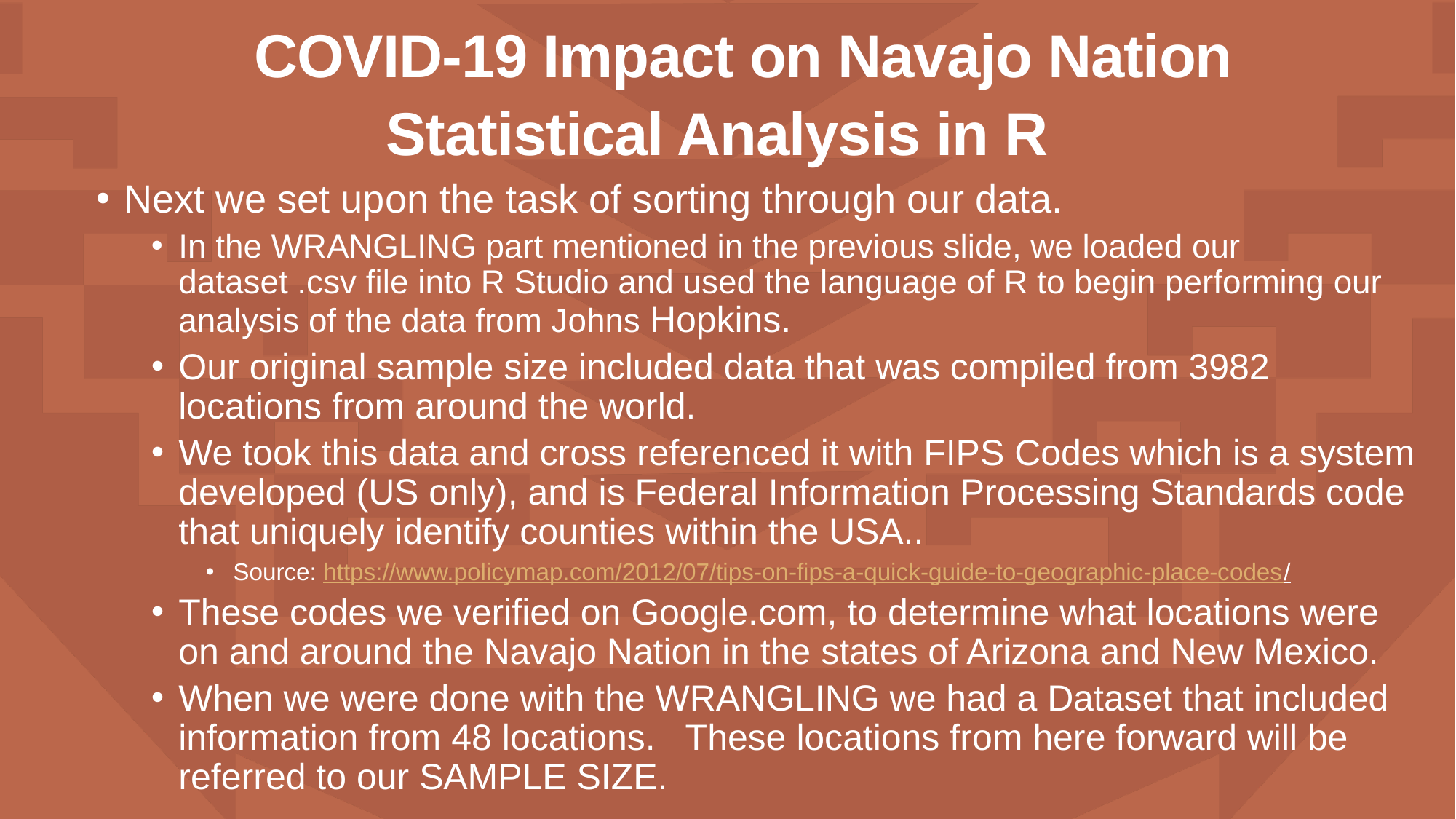

COVID-19 Impact on Navajo Nation
# Statistical Analysis in R
Next we set upon the task of sorting through our data.
In the WRANGLING part mentioned in the previous slide, we loaded our dataset .csv file into R Studio and used the language of R to begin performing our analysis of the data from Johns Hopkins.
Our original sample size included data that was compiled from 3982 locations from around the world.
We took this data and cross referenced it with FIPS Codes which is a system developed (US only), and is Federal Information Processing Standards code that uniquely identify counties within the USA..
Source: https://www.policymap.com/2012/07/tips-on-fips-a-quick-guide-to-geographic-place-codes/
These codes we verified on Google.com, to determine what locations were on and around the Navajo Nation in the states of Arizona and New Mexico.
When we were done with the WRANGLING we had a Dataset that included information from 48 locations.   These locations from here forward will be referred to our SAMPLE SIZE.